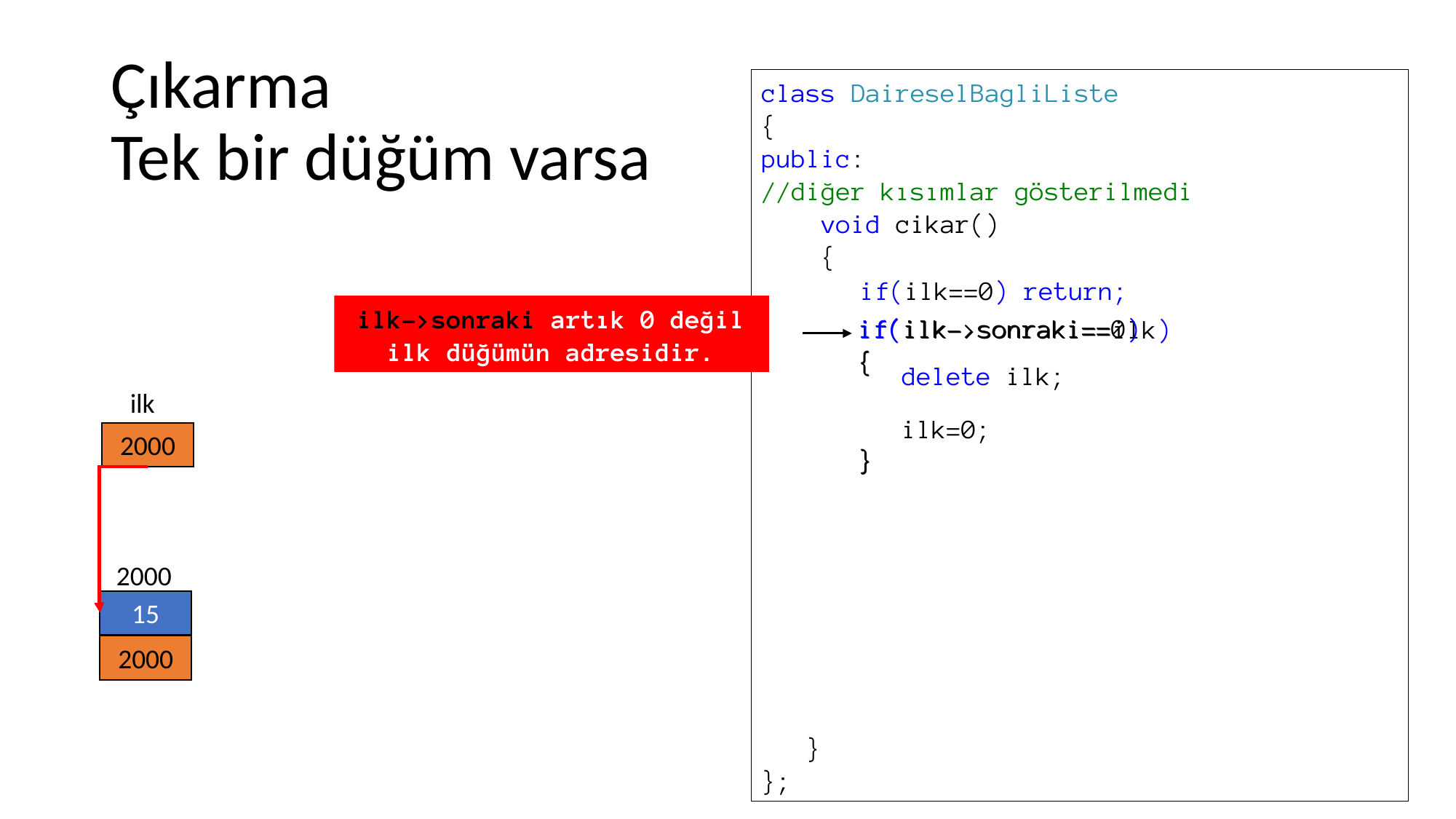

# Çıkarma Tek bir düğüm varsa
class DaireselBagliListe
{
public:
//diğer kısımlar gösterilmedi
    void cikar()
    {

   }
};
if(ilk==0) return;
ilk->sonraki artık 0 değil ilk düğümün adresidir.
if(ilk->sonraki==0)
{

}
if(ilk->sonraki==ilk)
{

}
delete ilk;
ilk
ilk=0;
2000
4000
5000
0
2000
2000
15
0
2000